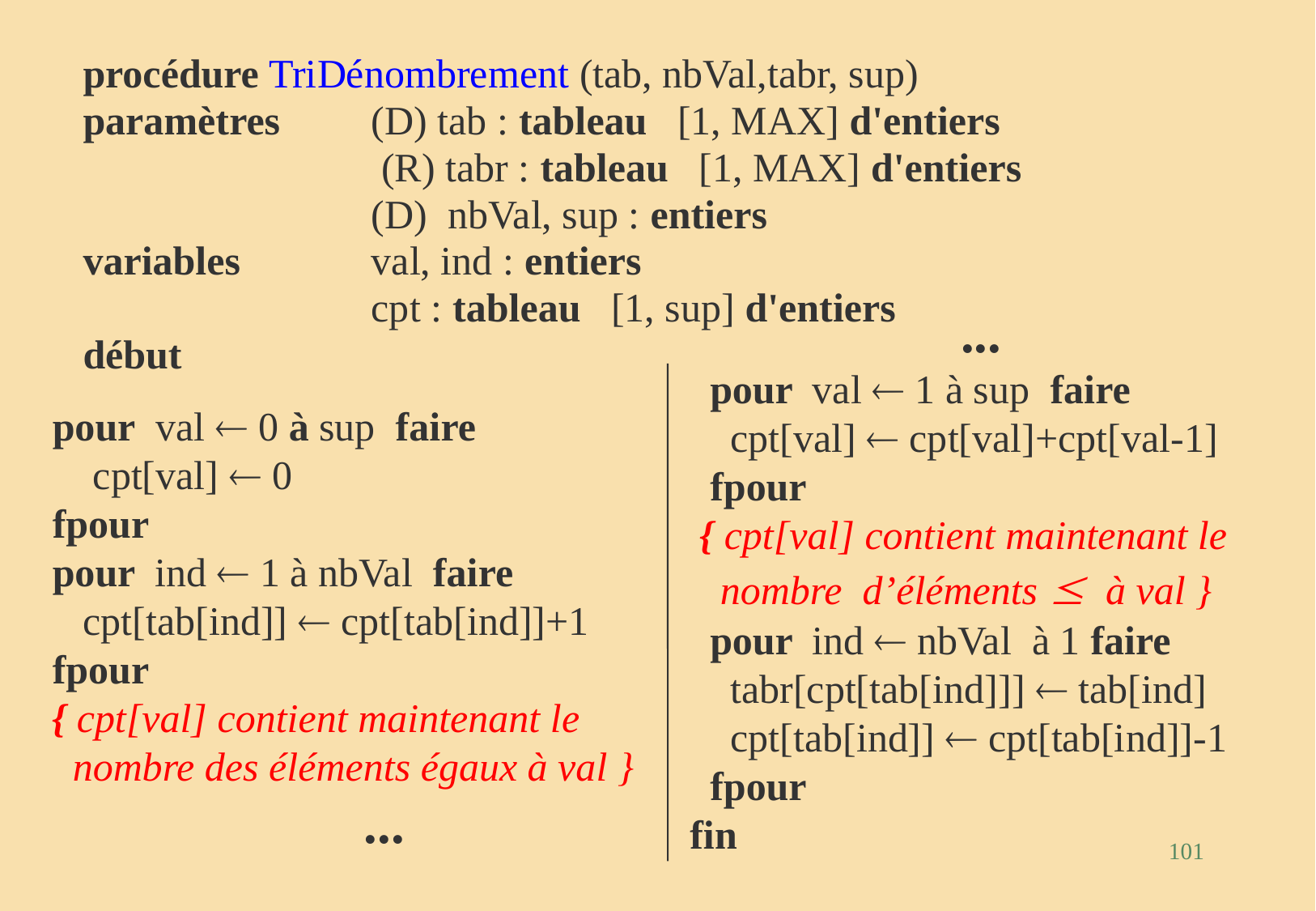

#
procédure TriDénombrement (tab, nbVal,tabr, sup)
paramètres	(D) tab : tableau   [1, MAX] d'entiers
			 (R) tabr : tableau   [1, MAX] d'entiers
		          	(D)  nbVal, sup : entiers
variables 	val, ind : entiers
			cpt : tableau   [1, sup] d'entiers
début
...
  pour  val ← 1 à sup  faire
    cpt[val] ← cpt[val]+cpt[val-1]
  fpour
 { cpt[val] contient maintenant le
   nombre  d’éléments ≤  à val }
  pour  ind ← nbVal  à 1 faire
    tabr[cpt[tab[ind]]] ← tab[ind]
    cpt[tab[ind]] ← cpt[tab[ind]]-1
  fpour
fin

pour  val ← 0 à sup  faire
    cpt[val] ← 0
fpour
pour  ind ← 1 à nbVal  faire
   cpt[tab[ind]] ← cpt[tab[ind]]+1
fpour
{ cpt[val] contient maintenant le
  nombre des éléments égaux à val }
...
101